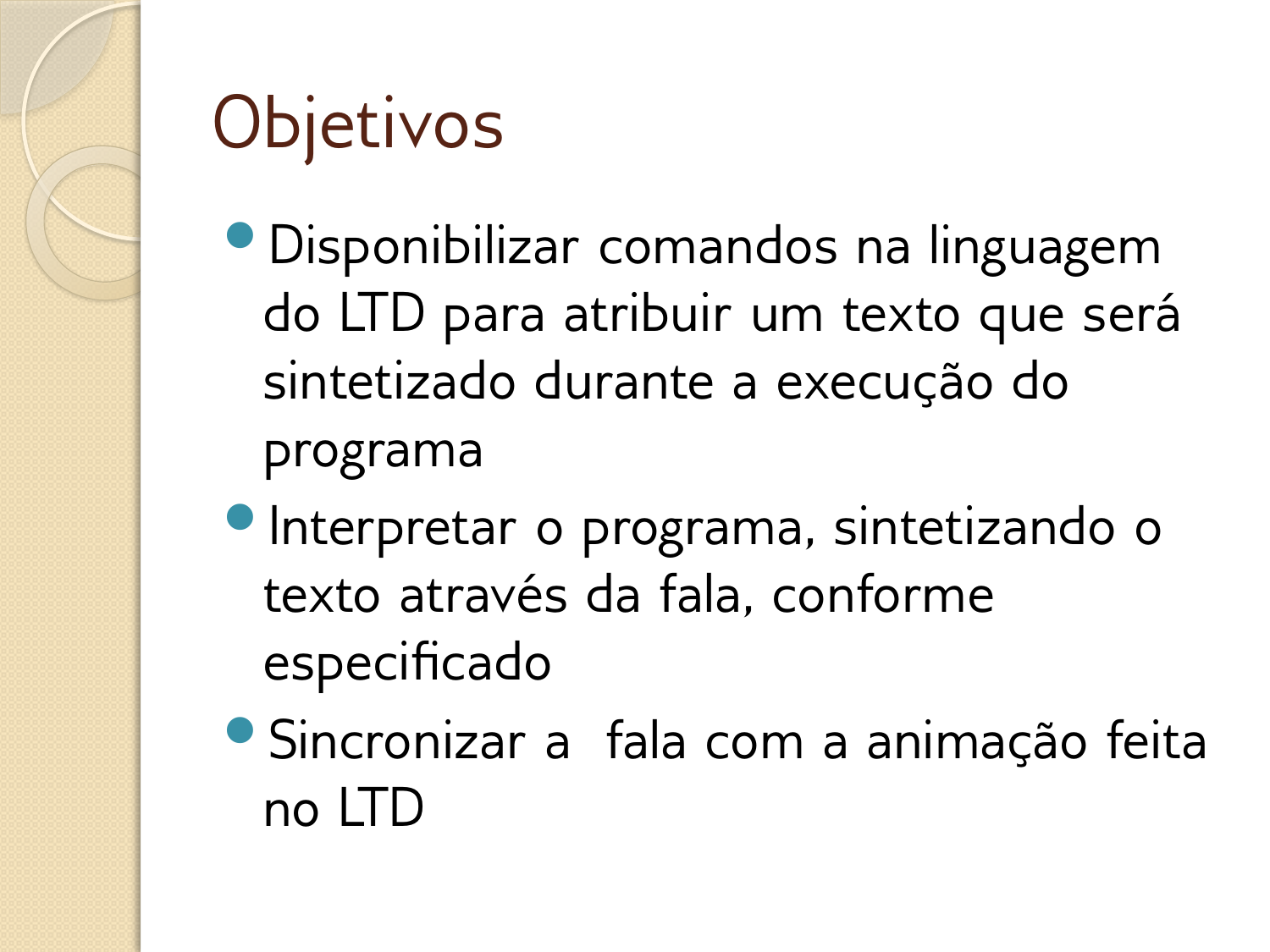

# Objetivos
Disponibilizar comandos na linguagem do LTD para atribuir um texto que será sintetizado durante a execução do programa
Interpretar o programa, sintetizando o texto através da fala, conforme especificado
Sincronizar a  fala com a animação feita no LTD